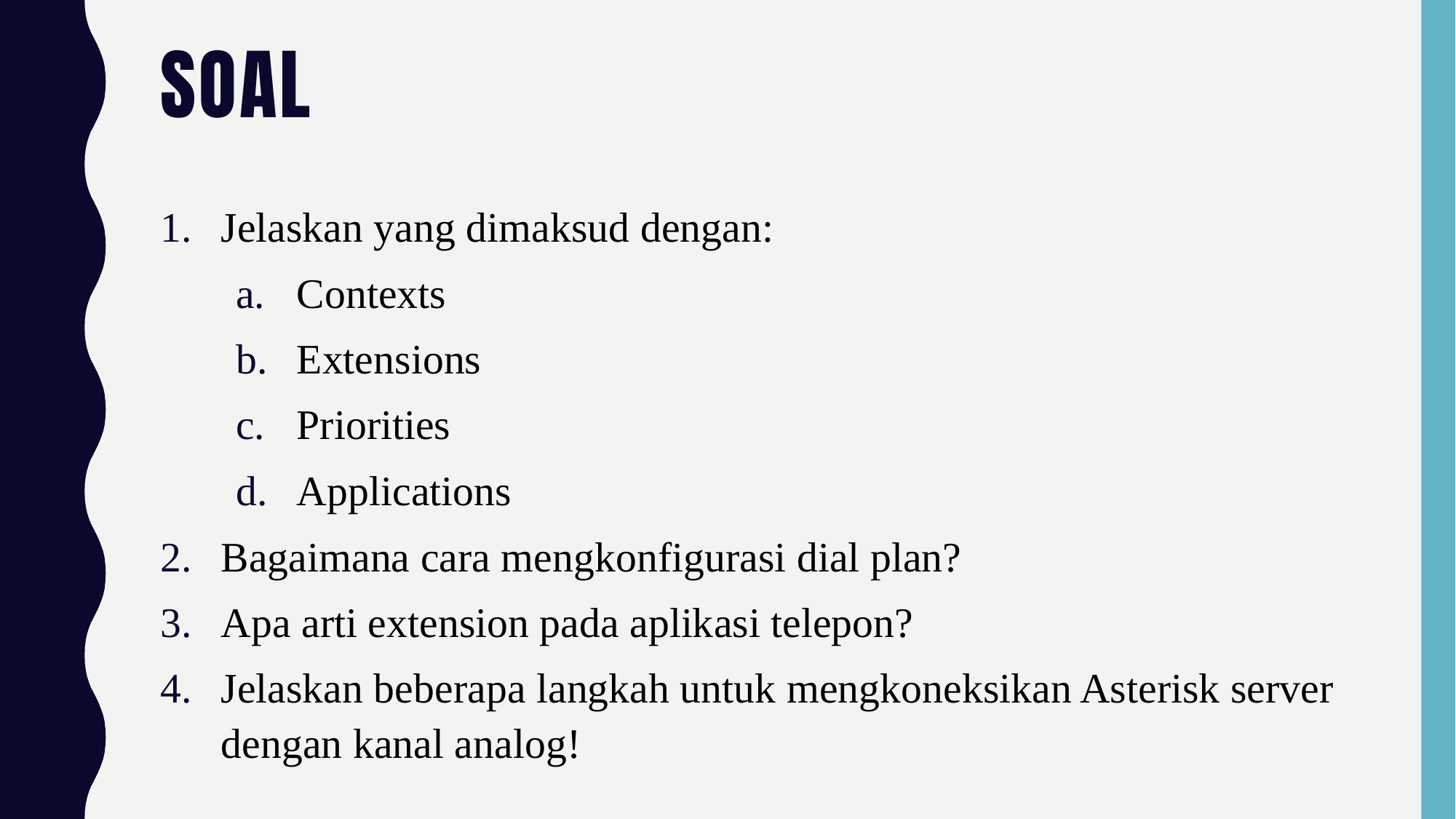

# soal
Jelaskan yang dimaksud dengan:
Contexts
Extensions
Priorities
Applications
Bagaimana cara mengkonfigurasi dial plan?
Apa arti extension pada aplikasi telepon?
Jelaskan beberapa langkah untuk mengkoneksikan Asterisk server dengan kanal analog!